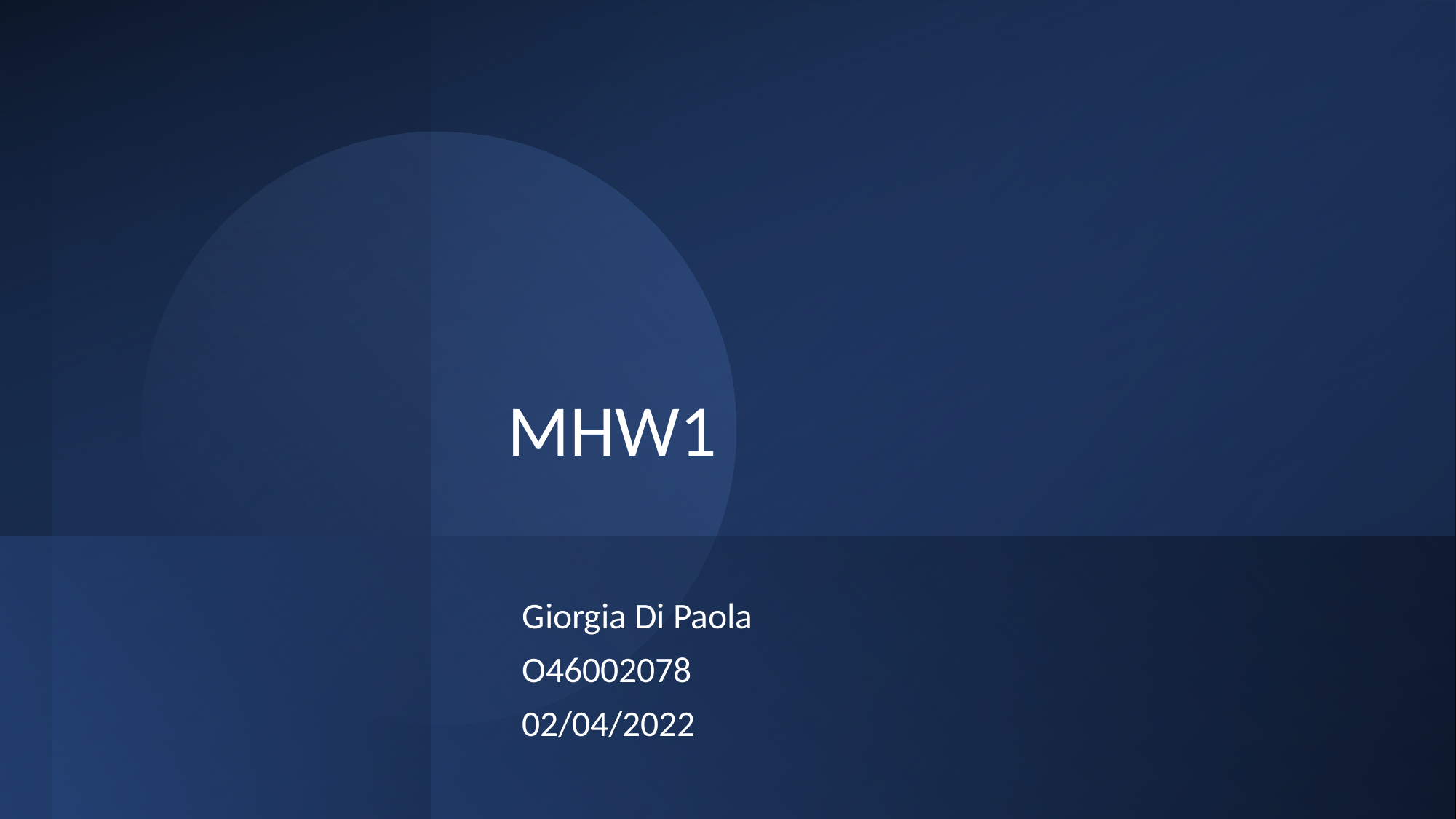

# MHW1

Giorgia Di Paola
O46002078
02/04/2022